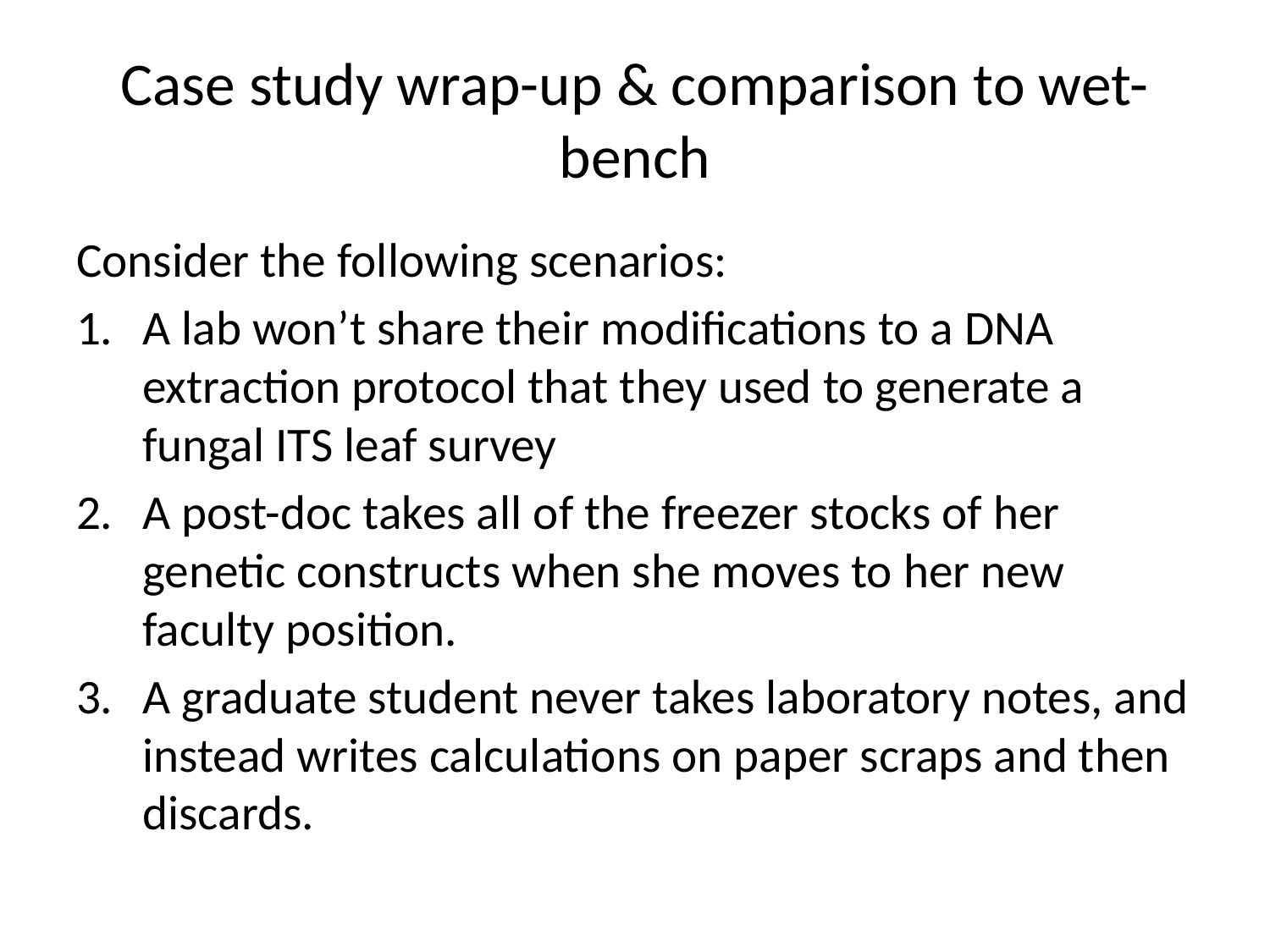

# Case study wrap-up & comparison to wet-bench
Consider the following scenarios:
A lab won’t share their modifications to a DNA extraction protocol that they used to generate a fungal ITS leaf survey
A post-doc takes all of the freezer stocks of her genetic constructs when she moves to her new faculty position.
A graduate student never takes laboratory notes, and instead writes calculations on paper scraps and then discards.